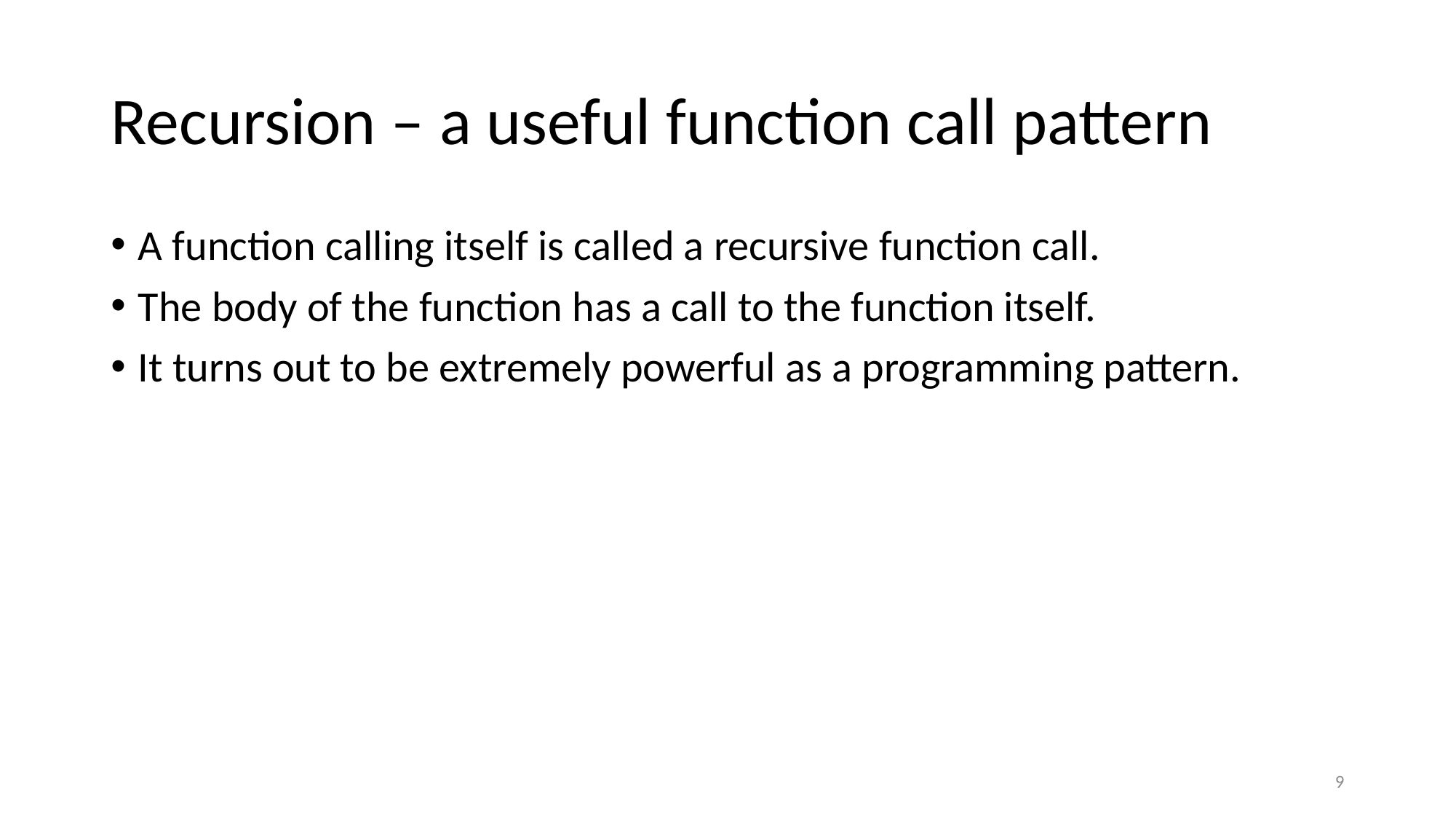

# Recursion – a useful function call pattern
A function calling itself is called a recursive function call.
The body of the function has a call to the function itself.
It turns out to be extremely powerful as a programming pattern.
9